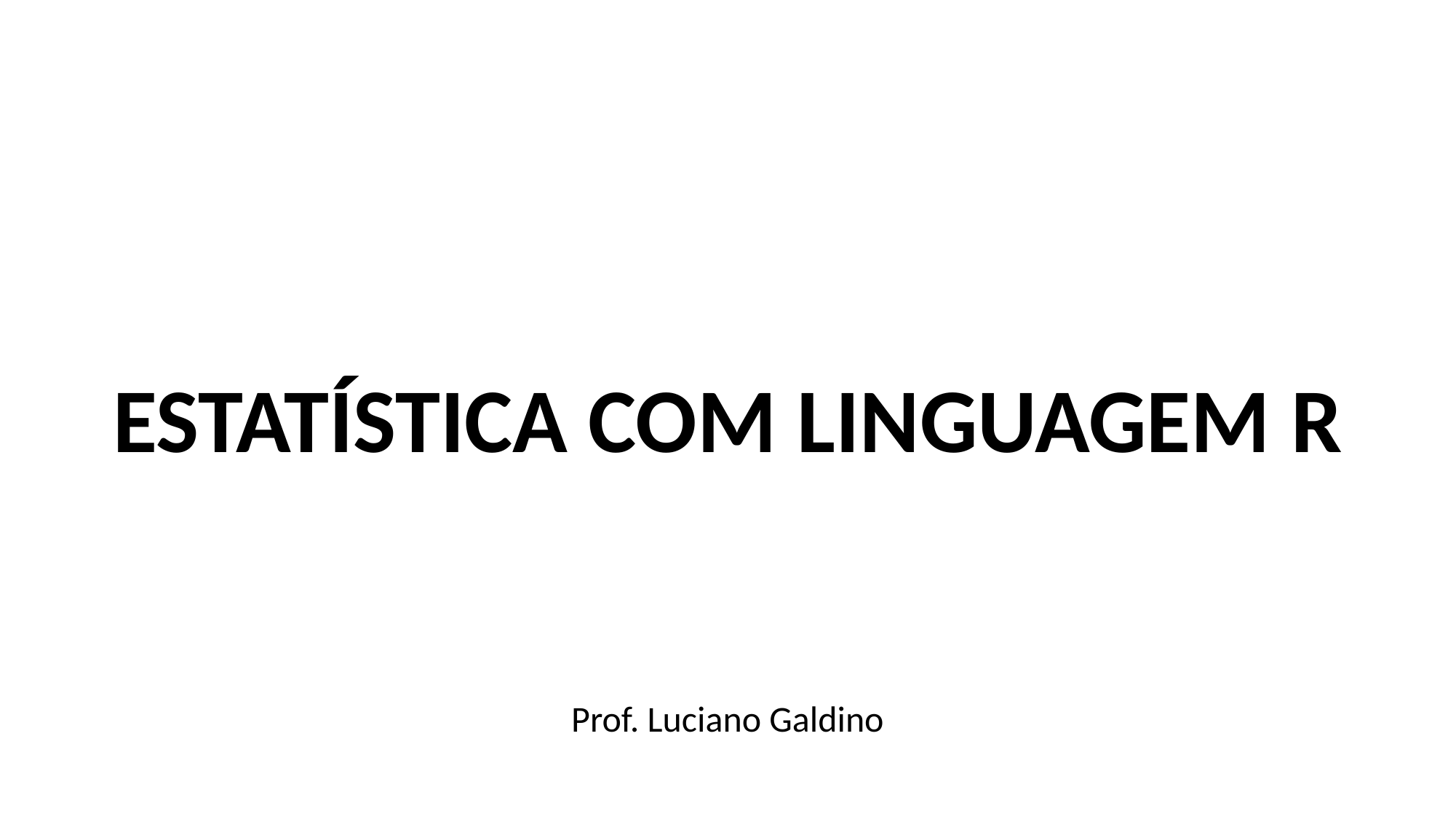

ESTATÍSTICA COM LINGUAGEM R
Prof. Luciano Galdino